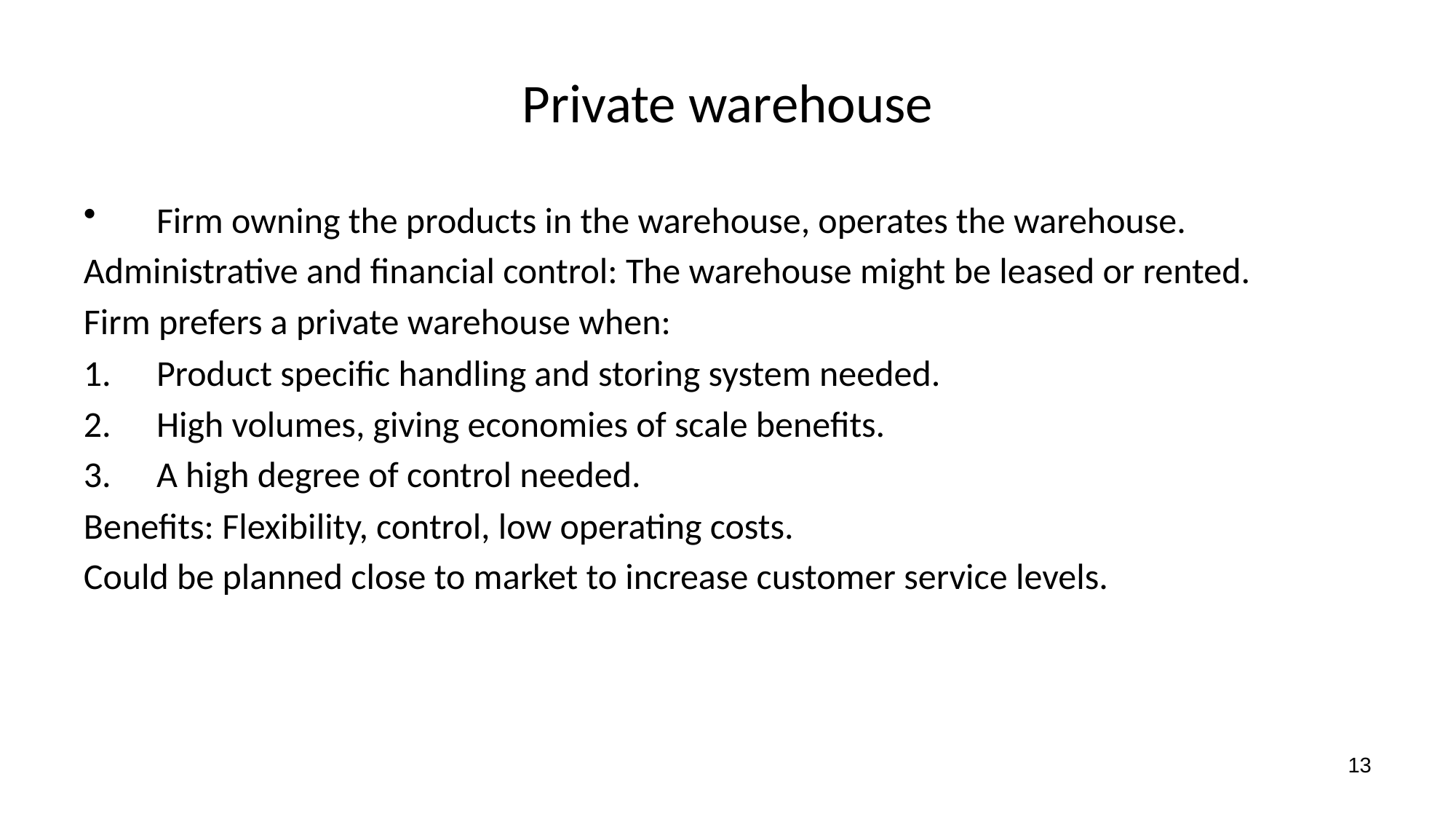

# Private warehouse
Firm owning the products in the warehouse, operates the warehouse.
Administrative and financial control: The warehouse might be leased or rented.
Firm prefers a private warehouse when:
Product specific handling and storing system needed.
High volumes, giving economies of scale benefits.
A high degree of control needed.
Benefits: Flexibility, control, low operating costs.
Could be planned close to market to increase customer service levels.
13